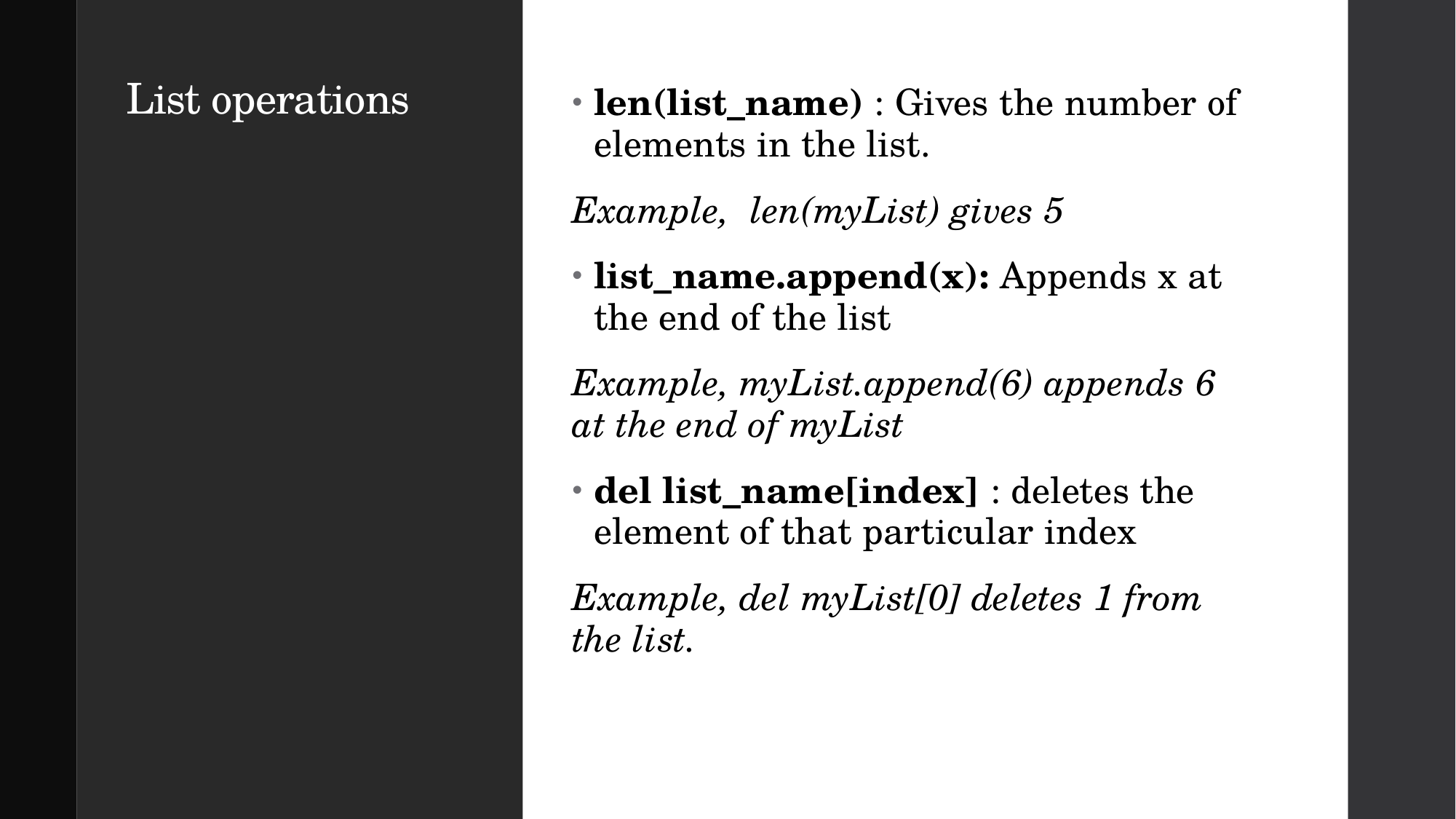

# List operations
len(list_name) : Gives the number of elements in the list.
Example,  len(myList) gives 5
list_name.append(x): Appends x at the end of the list
Example, myList.append(6) appends 6 at the end of myList
del list_name[index] : deletes the element of that particular index
Example, del myList[0] deletes 1 from the list.